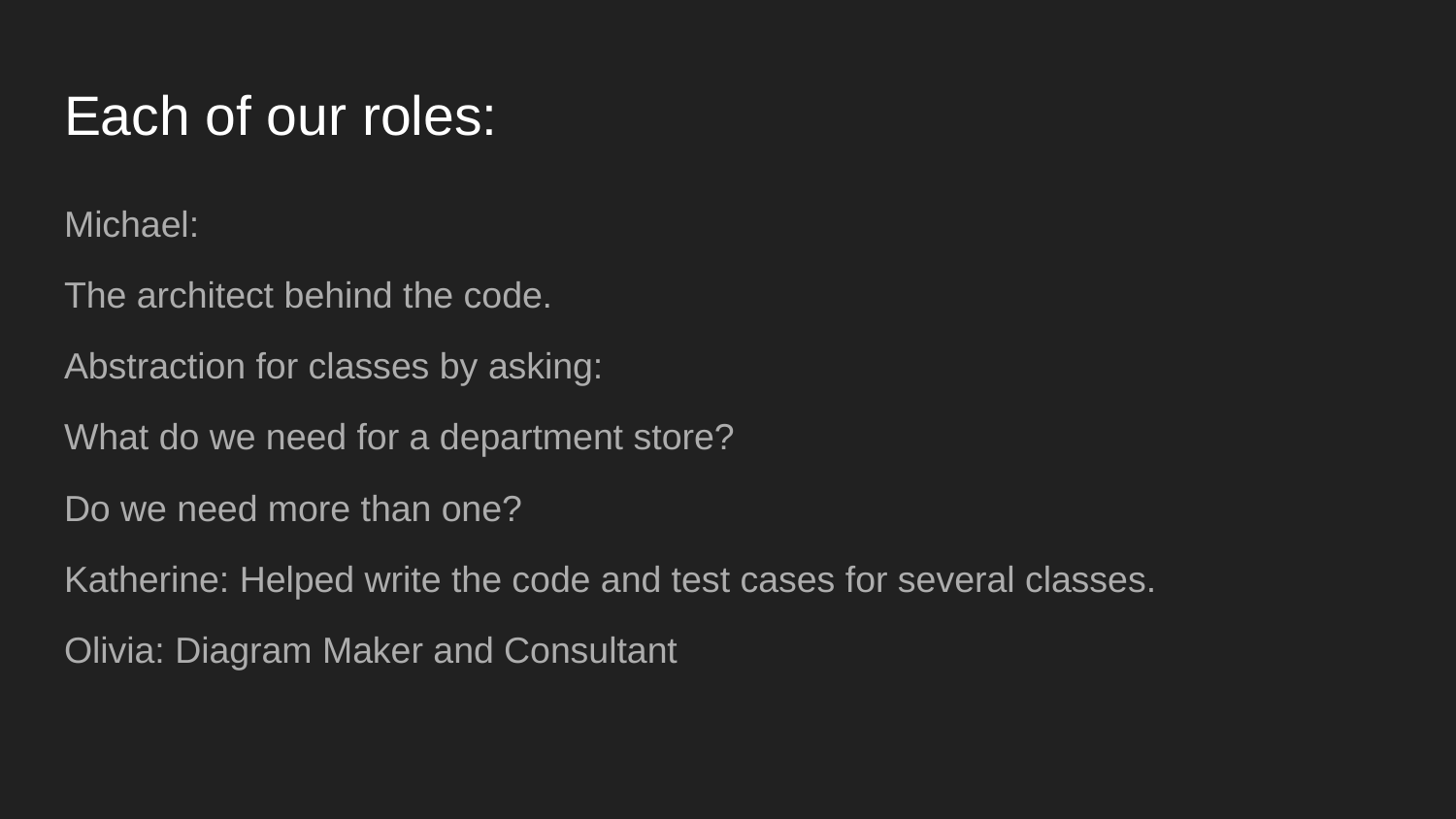

# Each of our roles:
Michael:
The architect behind the code.
Abstraction for classes by asking:
What do we need for a department store?
Do we need more than one?
Katherine: Helped write the code and test cases for several classes.
Olivia: Diagram Maker and Consultant